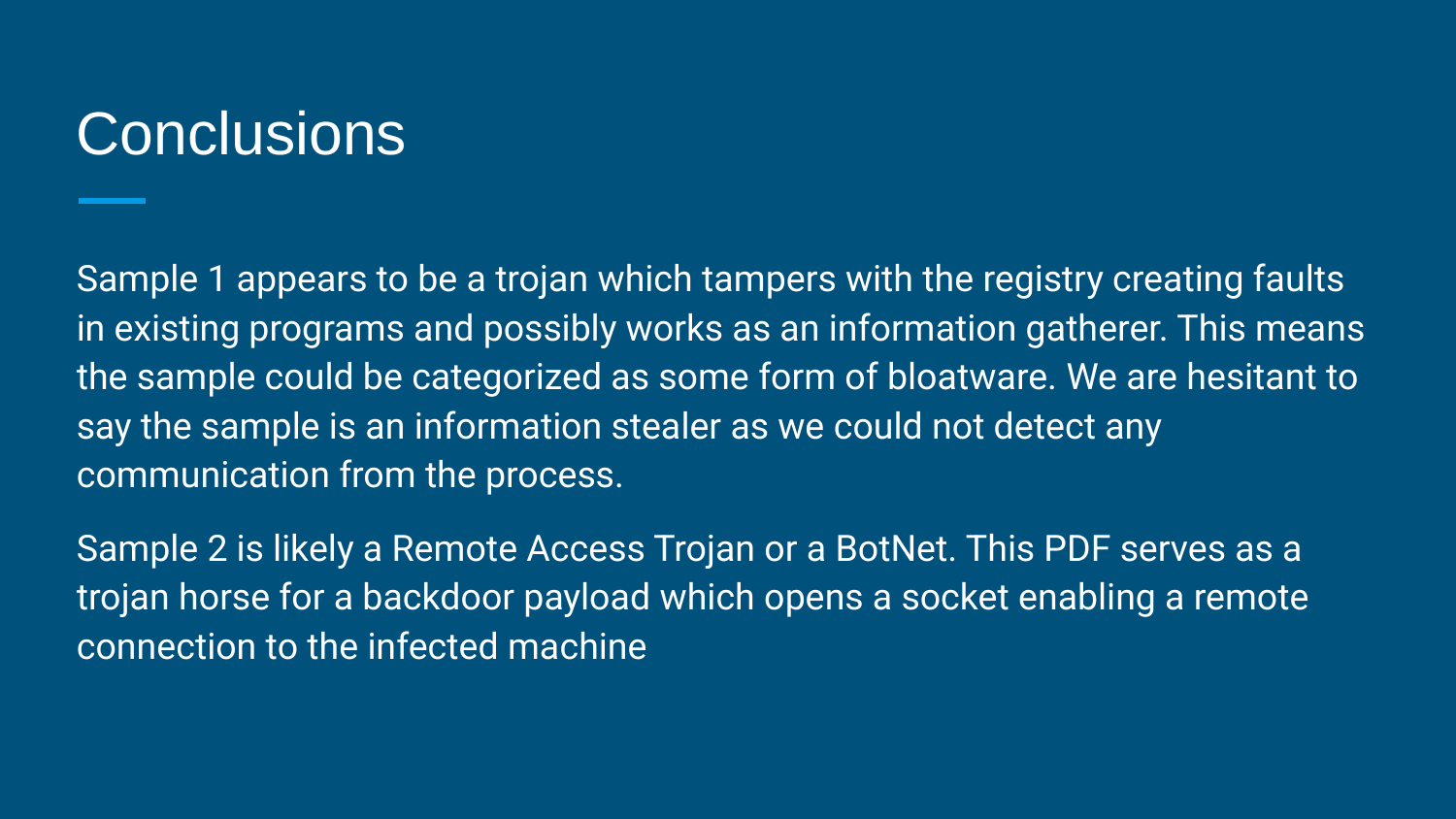

# Conclusions
Sample 1 appears to be a trojan which tampers with the registry creating faults in existing programs and possibly works as an information gatherer. This means the sample could be categorized as some form of bloatware. We are hesitant to say the sample is an information stealer as we could not detect any communication from the process.
Sample 2 is likely a Remote Access Trojan or a BotNet. This PDF serves as a trojan horse for a backdoor payload which opens a socket enabling a remote connection to the infected machine